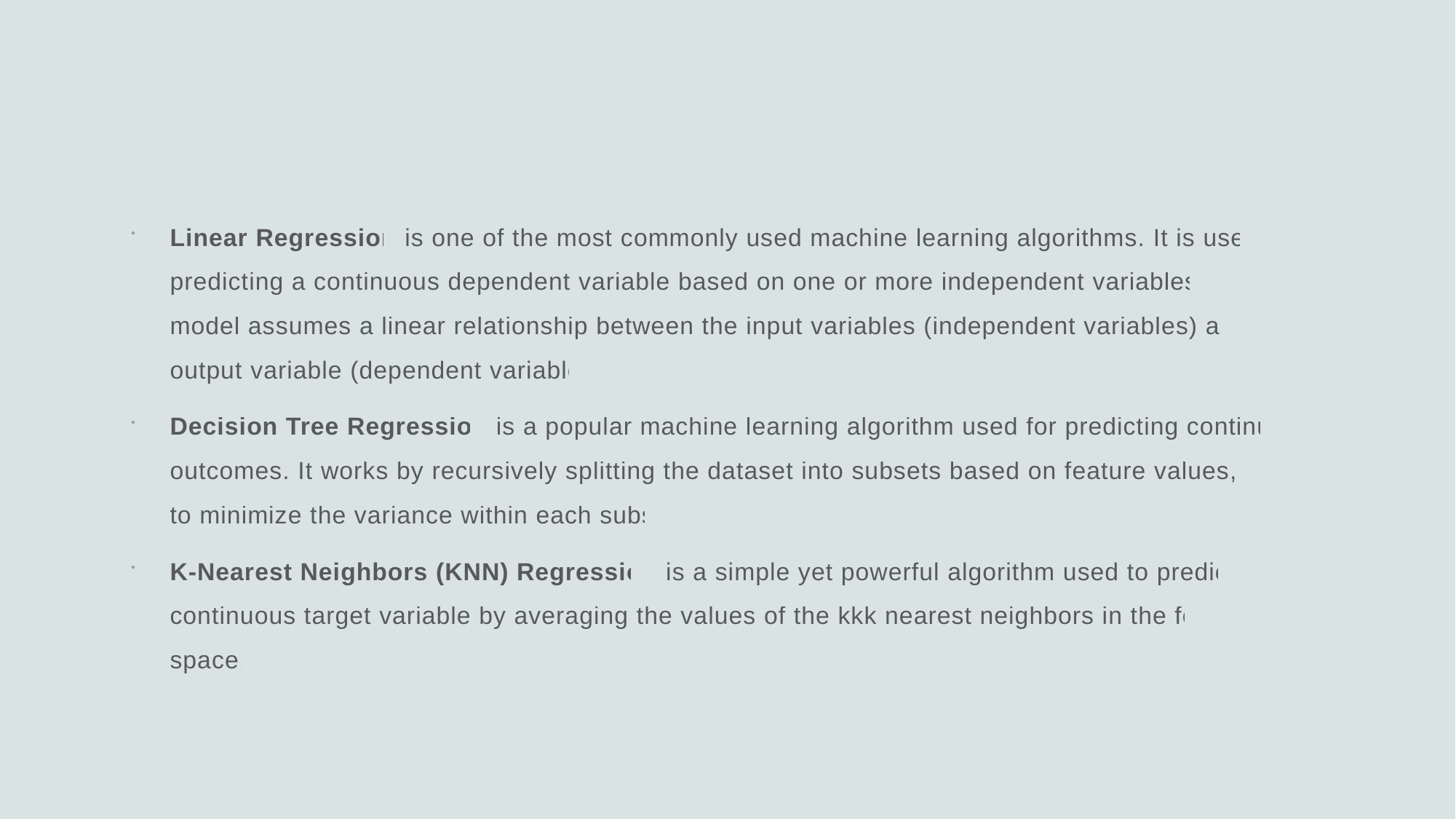

#
Linear Regression is one of the most commonly used machine learning algorithms. It is used for predicting a continuous dependent variable based on one or more independent variables. The model assumes a linear relationship between the input variables (independent variables) and the output variable (dependent variable).
Decision Tree Regression is a popular machine learning algorithm used for predicting continuous outcomes. It works by recursively splitting the dataset into subsets based on feature values, aiming to minimize the variance within each subset
K-Nearest Neighbors (KNN) Regression is a simple yet powerful algorithm used to predict a continuous target variable by averaging the values of the kkk nearest neighbors in the feature space.